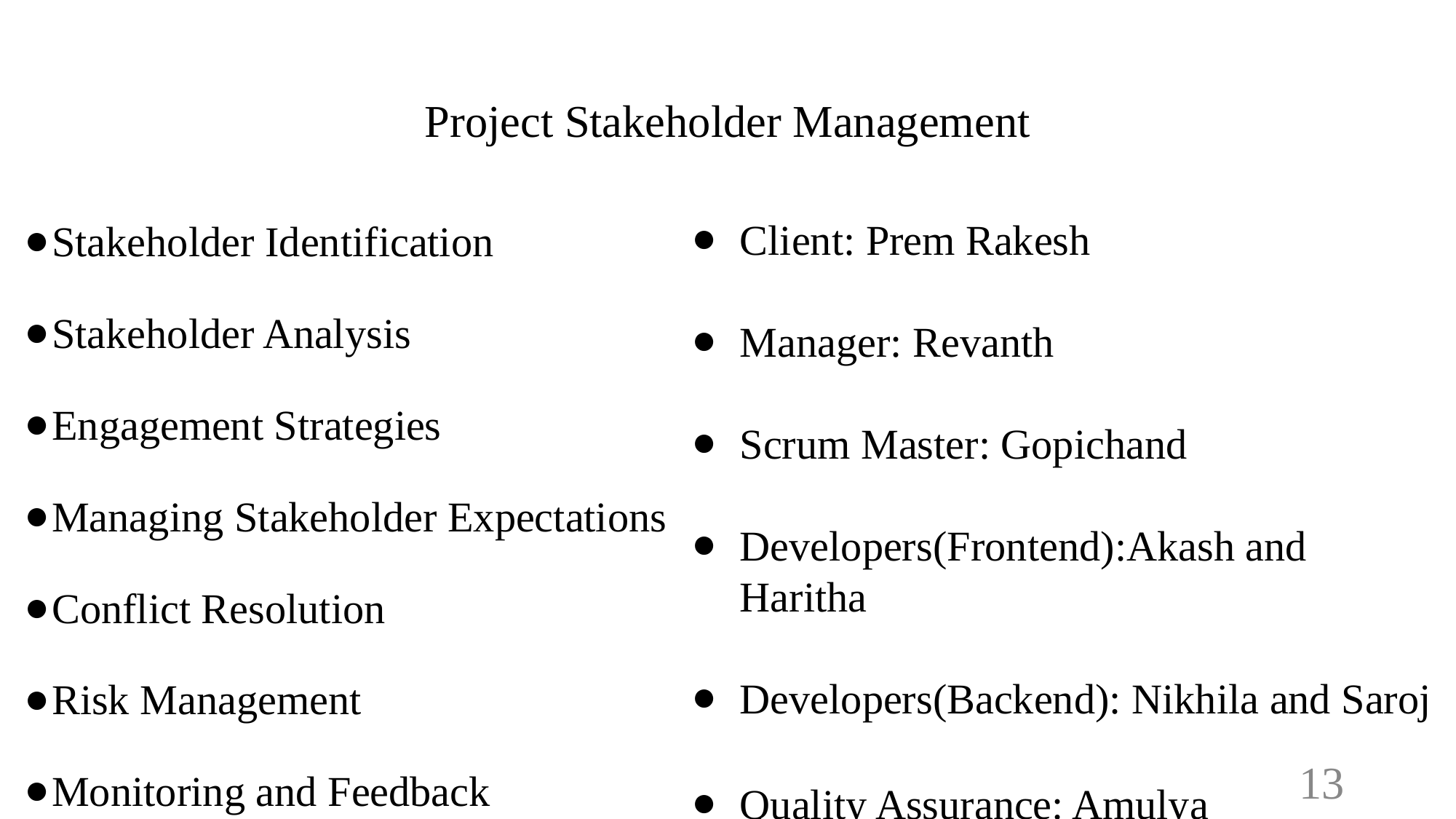

# Project Stakeholder Management
Client: Prem Rakesh

Manager: Revanth

Scrum Master: Gopichand

Developers(Frontend):Akash and Haritha

Developers(Backend): Nikhila and Saroj

Quality Assurance: Amulya
Stakeholder Identification

Stakeholder Analysis

Engagement Strategies

Managing Stakeholder Expectations

Conflict Resolution

Risk Management

Monitoring and Feedback

13